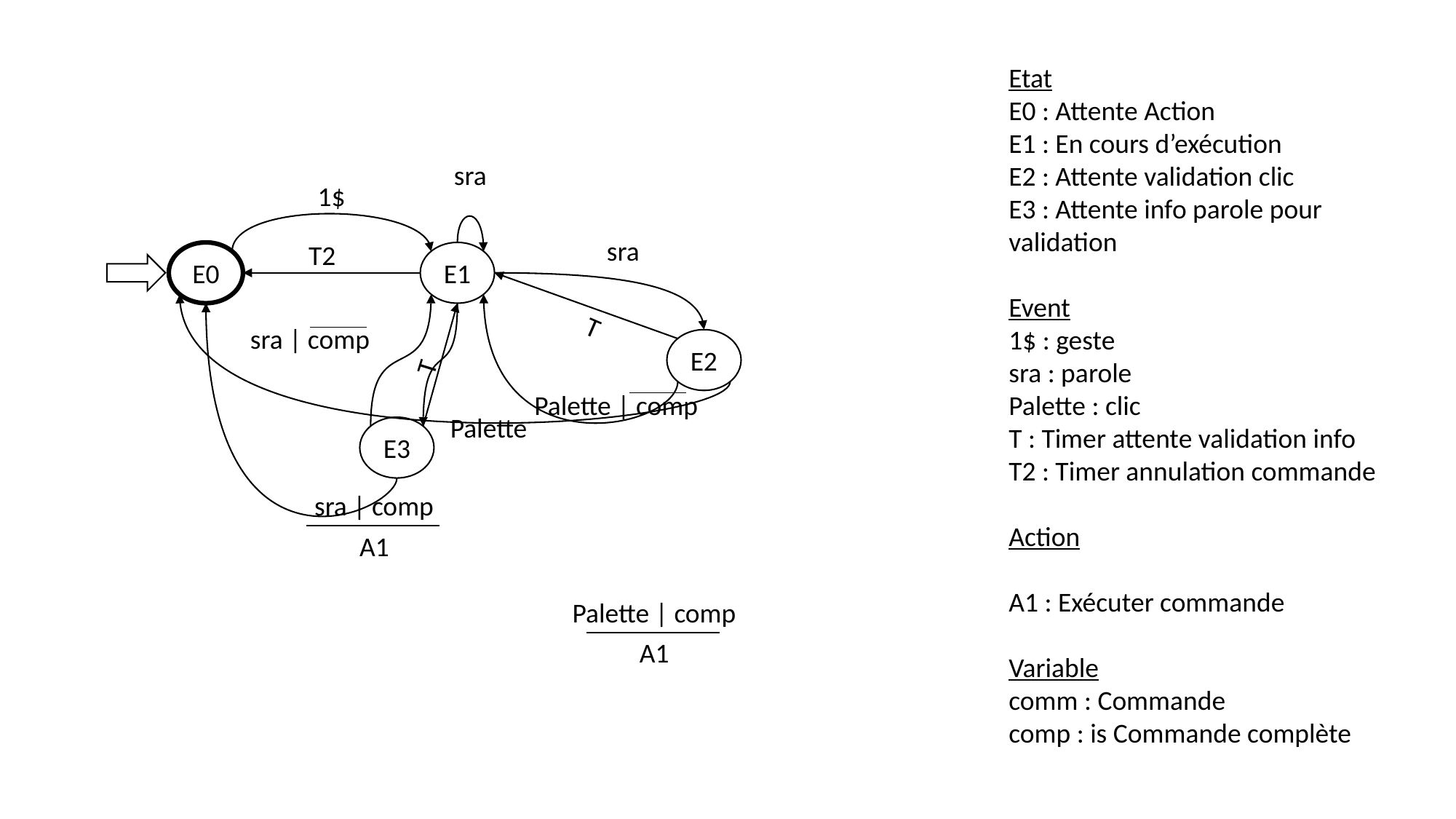

Etat
E0 : Attente Action
E1 : En cours d’exécution
E2 : Attente validation clic
E3 : Attente info parole pour validation

Event
1$ : geste
sra : parole
Palette : clic
T : Timer attente validation info
T2 : Timer annulation commande

Action

A1 : Exécuter commande

Variable
comm : Commande
comp : is Commande complète

sra
1$
sra
T2
E0
E1

T
sra | comp
E2
T
Palette | comp
Palette
E3
sra | comp
A1
Palette | comp
A1